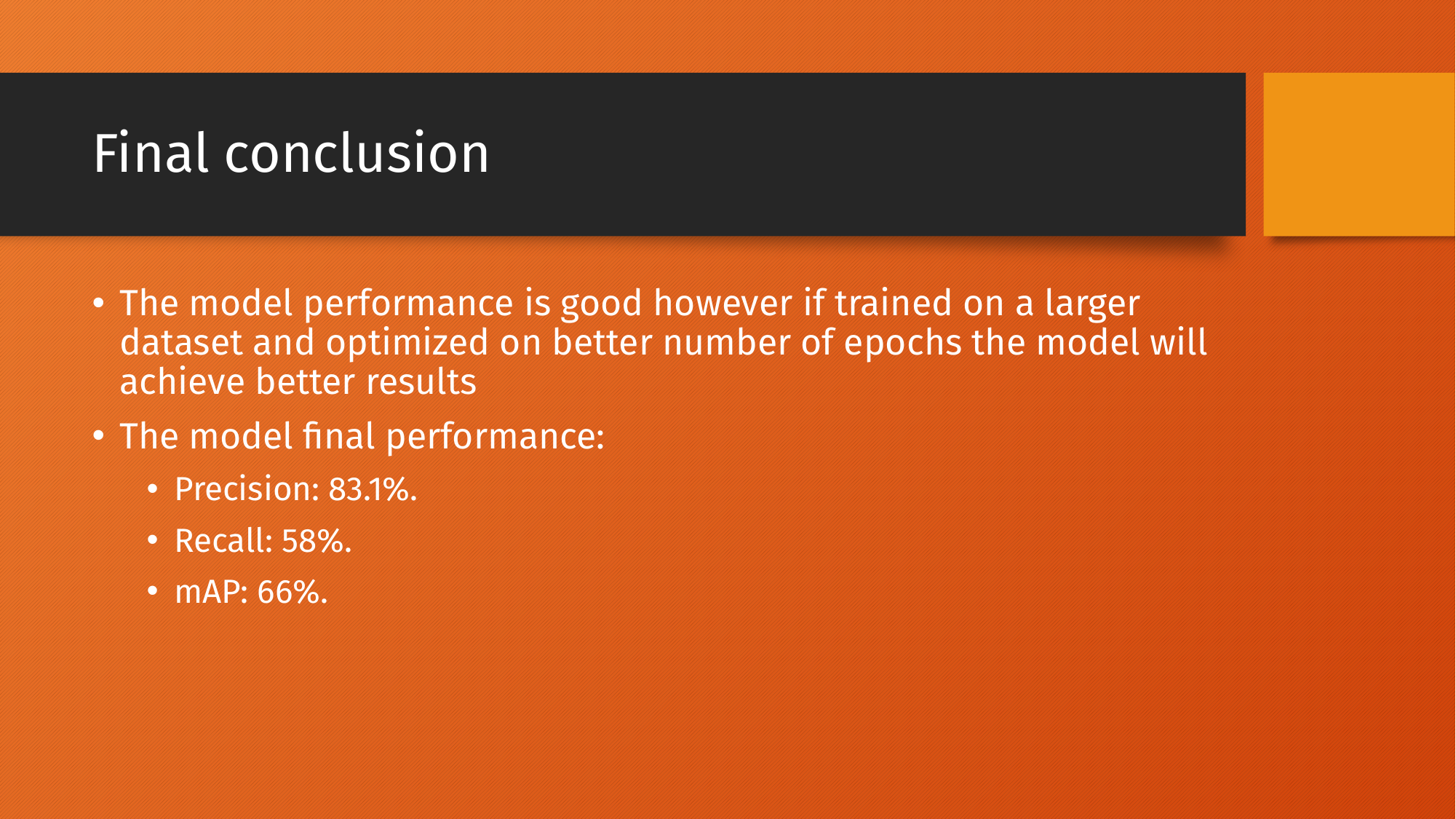

# Final conclusion
The model performance is good however if trained on a larger dataset and optimized on better number of epochs the model will achieve better results
The model final performance:
Precision: 83.1%.
Recall: 58%.
mAP: 66%.